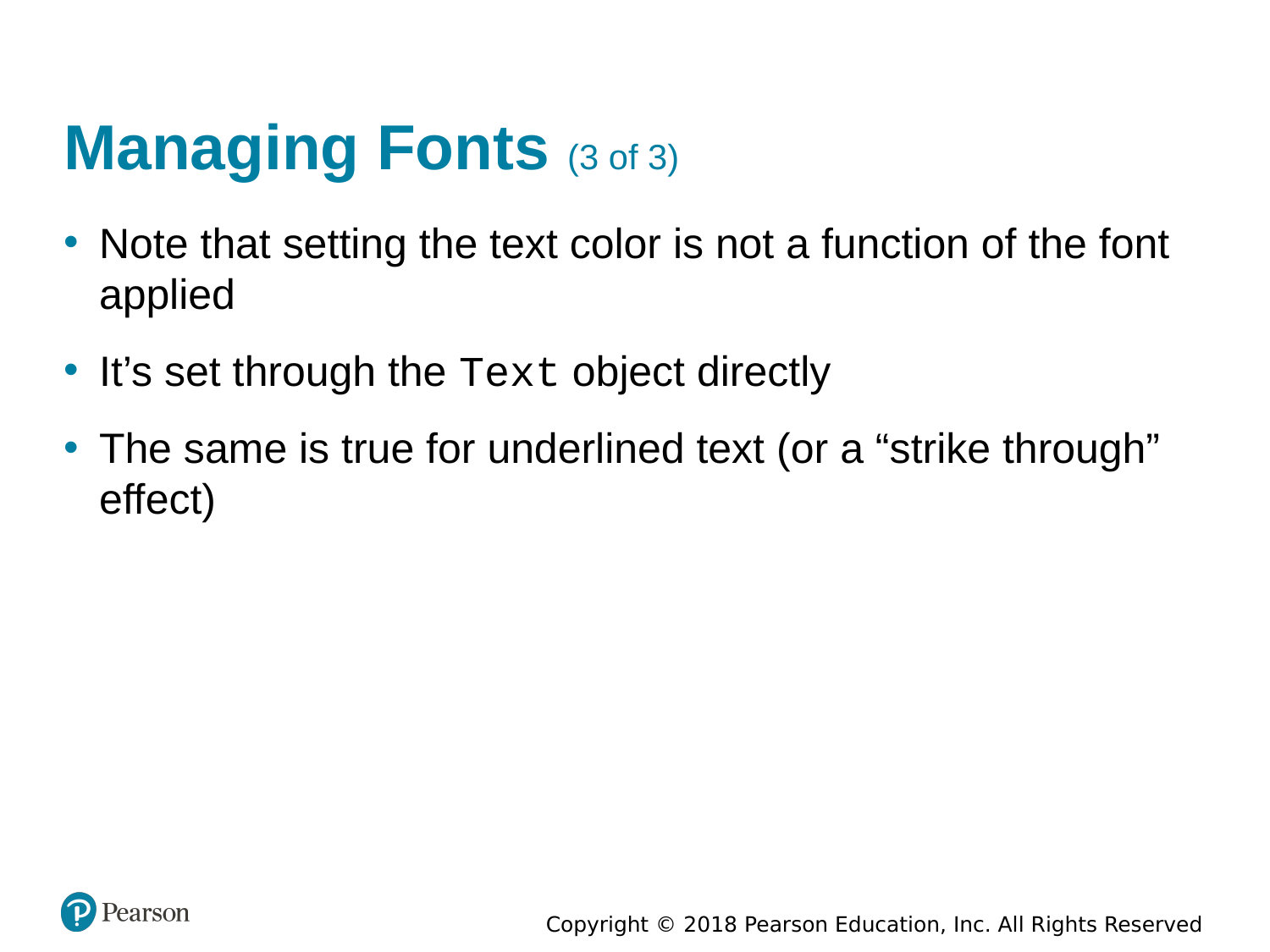

# Managing Fonts (3 of 3)
Note that setting the text color is not a function of the font applied
It’s set through the Text object directly
The same is true for underlined text (or a “strike through” effect)